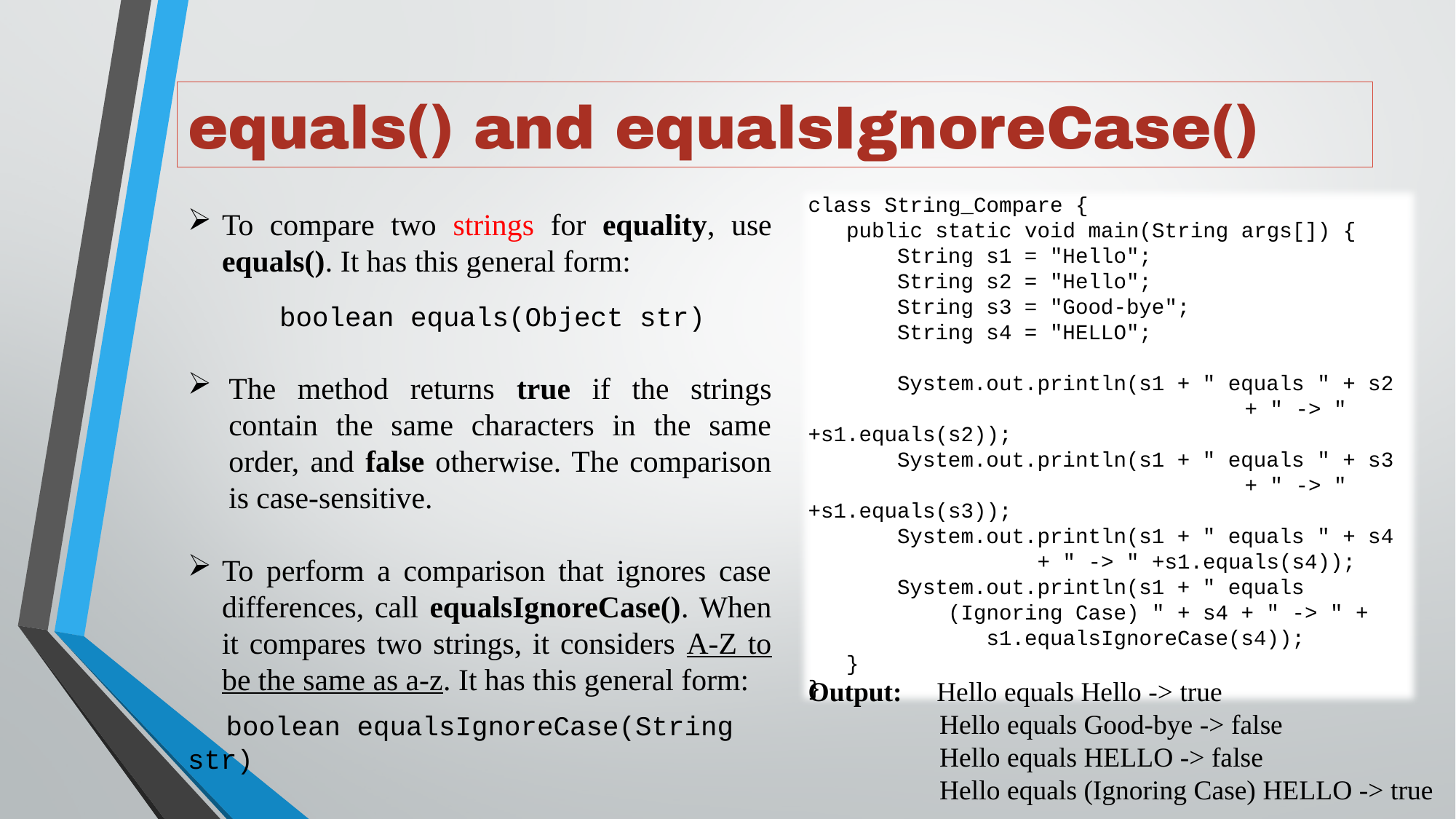

# equals() and equalsIgnoreCase()
class String_Compare {
   public static void main(String args[]) {
       String s1 = "Hello";
       String s2 = "Hello";
       String s3 = "Good-bye";
       String s4 = "HELLO";

       System.out.println(s1 + " equals " + s2
				+ " -> " +s1.equals(s2));
       System.out.println(s1 + " equals " + s3
				+ " -> " +s1.equals(s3));
       System.out.println(s1 + " equals " + s4
                  + " -> " +s1.equals(s4));
       System.out.println(s1 + " equals
           (Ignoring Case) " + s4 + " -> " +
              s1.equalsIgnoreCase(s4));
   }
}
To compare two strings for equality, use equals(). It has this general form:
            boolean equals(Object str)

The method returns true if the strings contain the same characters in the same order, and false otherwise. The comparison is case-sensitive.

To perform a comparison that ignores case differences, call equalsIgnoreCase(). When it compares two strings, it considers A-Z to be the same as a-z. It has this general form:
     boolean equalsIgnoreCase(String str)
Output:     Hello equals Hello -> true
                   Hello equals Good-bye -> false
                   Hello equals HELLO -> false
                   Hello equals (Ignoring Case) HELLO -> true